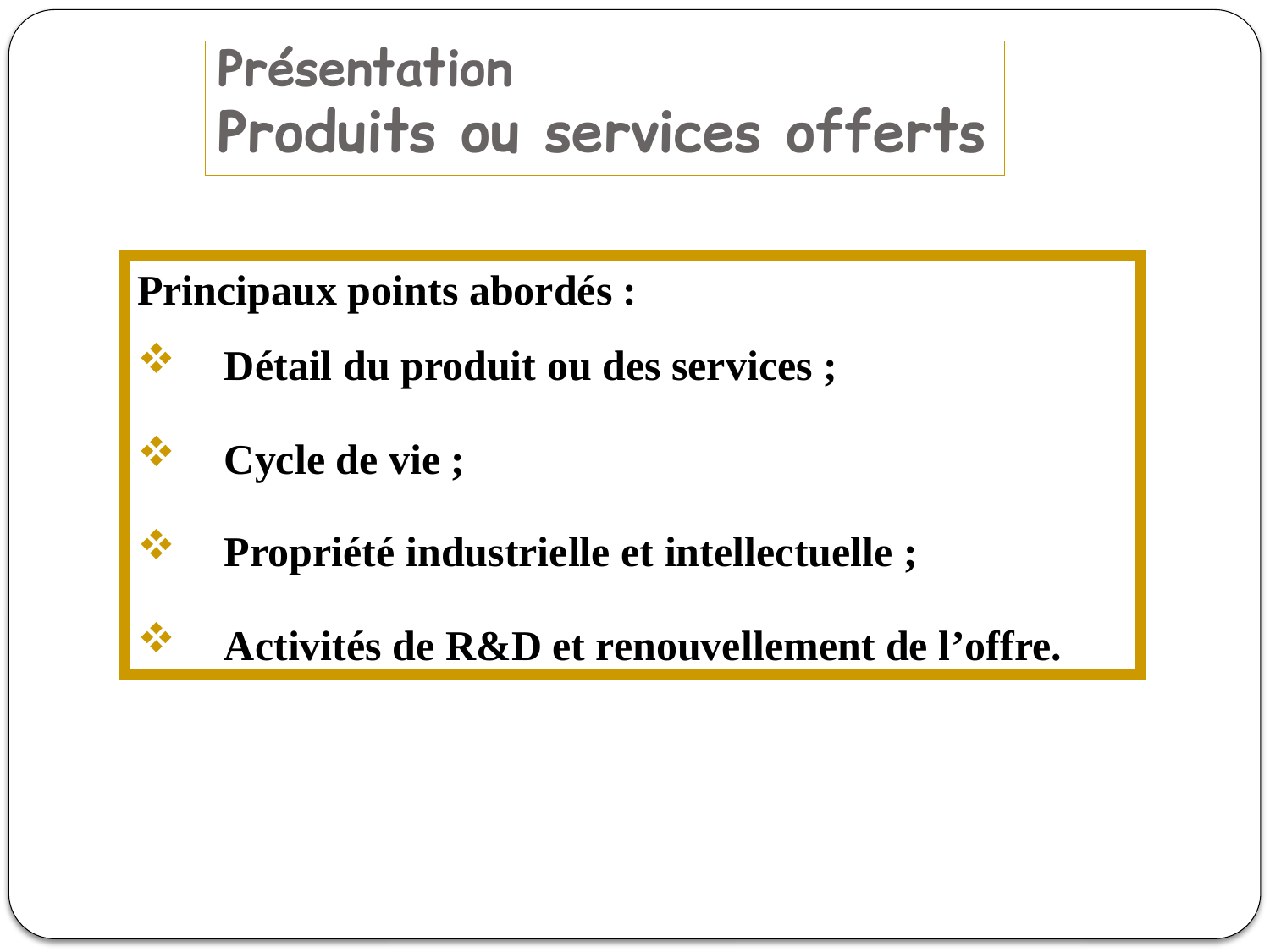

# Présentation Produits ou services offerts
Principaux points abordés :

 Détail du produit ou des services ;

 Cycle de vie ;

 Propriété industrielle et intellectuelle ;

 Activités de R&D et renouvellement de l’offre.